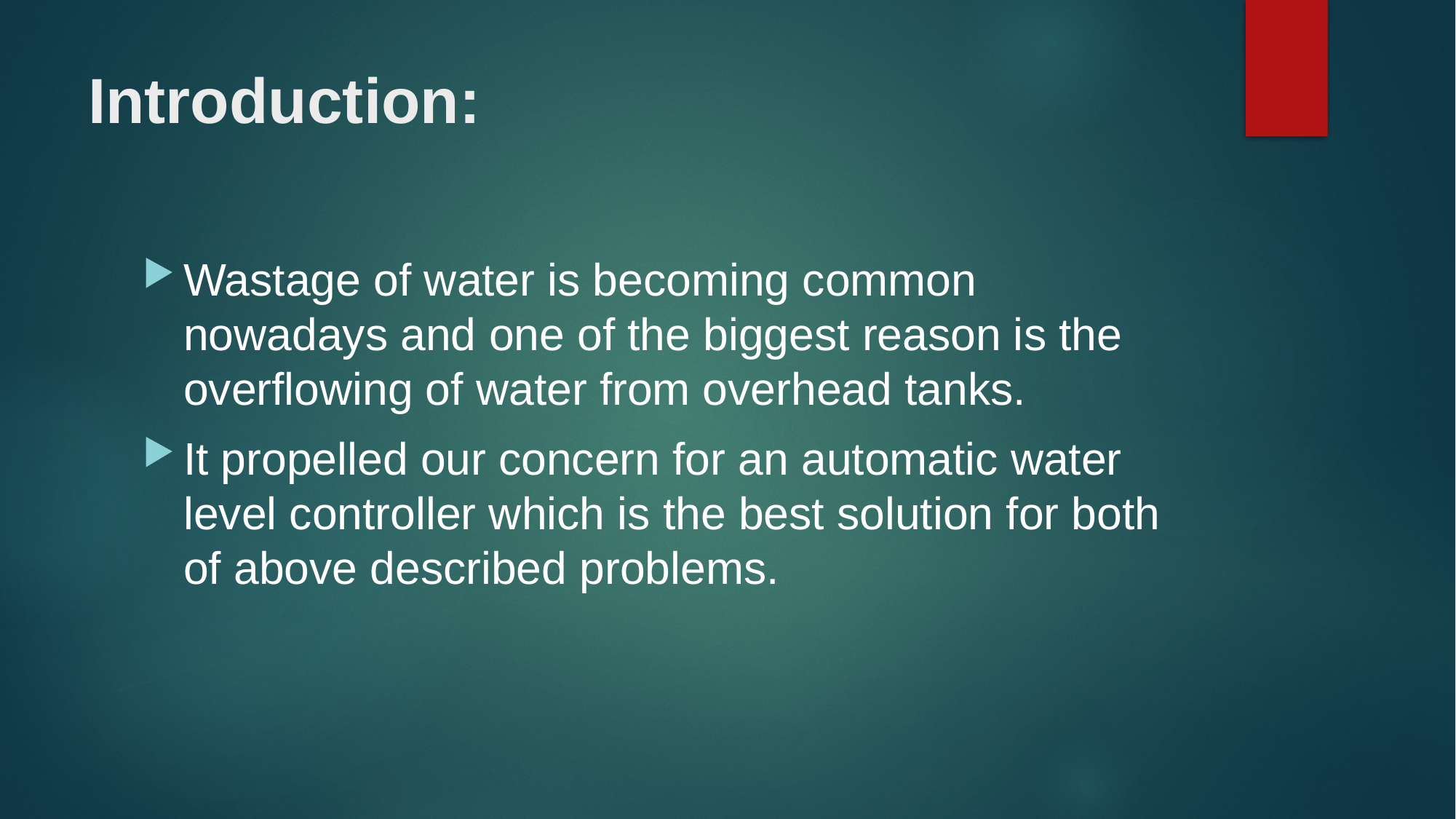

# Introduction:
Wastage of water is becoming common nowadays and one of the biggest reason is the overflowing of water from overhead tanks.
It propelled our concern for an automatic water level controller which is the best solution for both of above described problems.